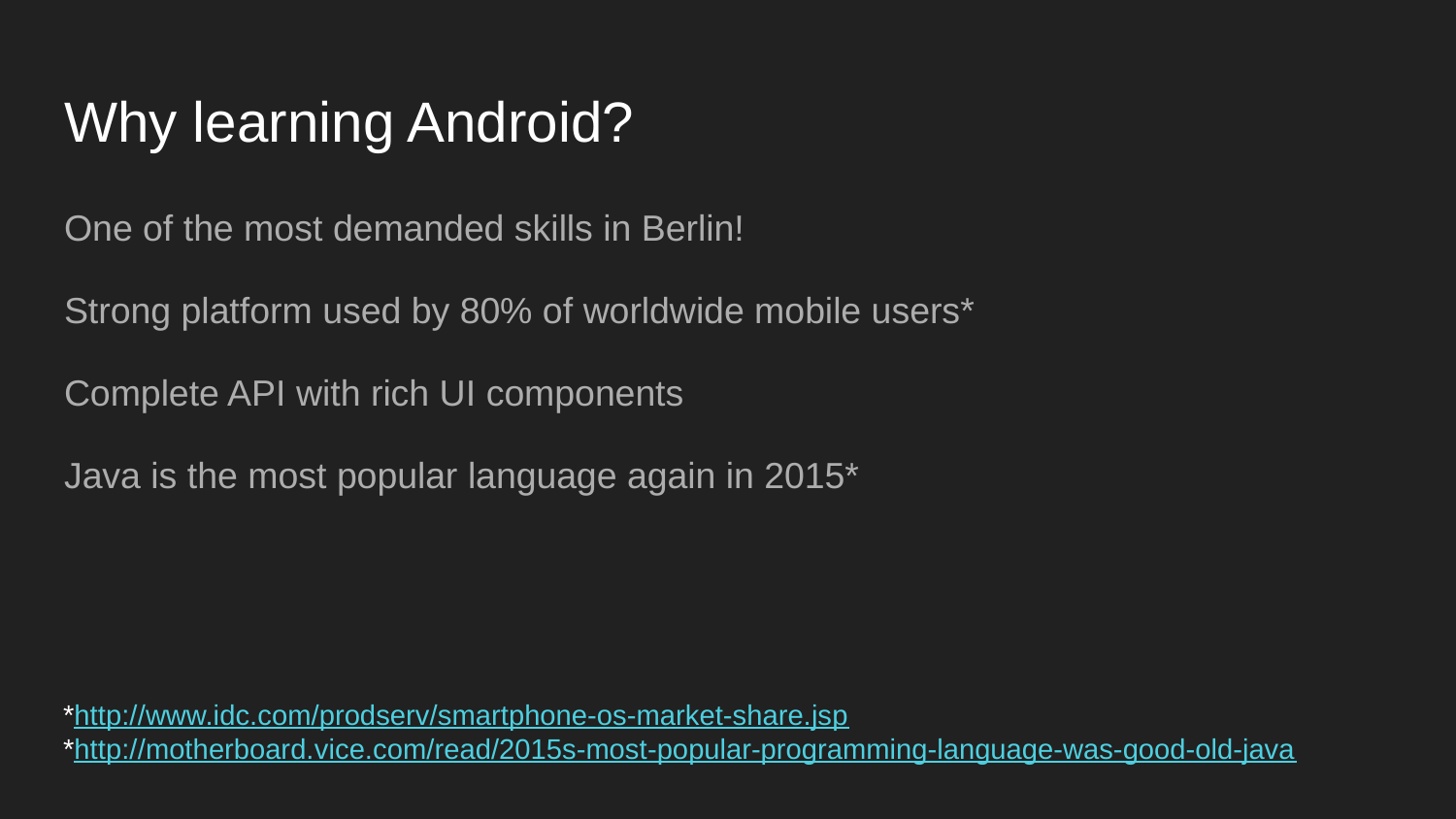

# Why learning Android?
One of the most demanded skills in Berlin!
Strong platform used by 80% of worldwide mobile users*
Complete API with rich UI components
Java is the most popular language again in 2015*
*http://www.idc.com/prodserv/smartphone-os-market-share.jsp
*http://motherboard.vice.com/read/2015s-most-popular-programming-language-was-good-old-java